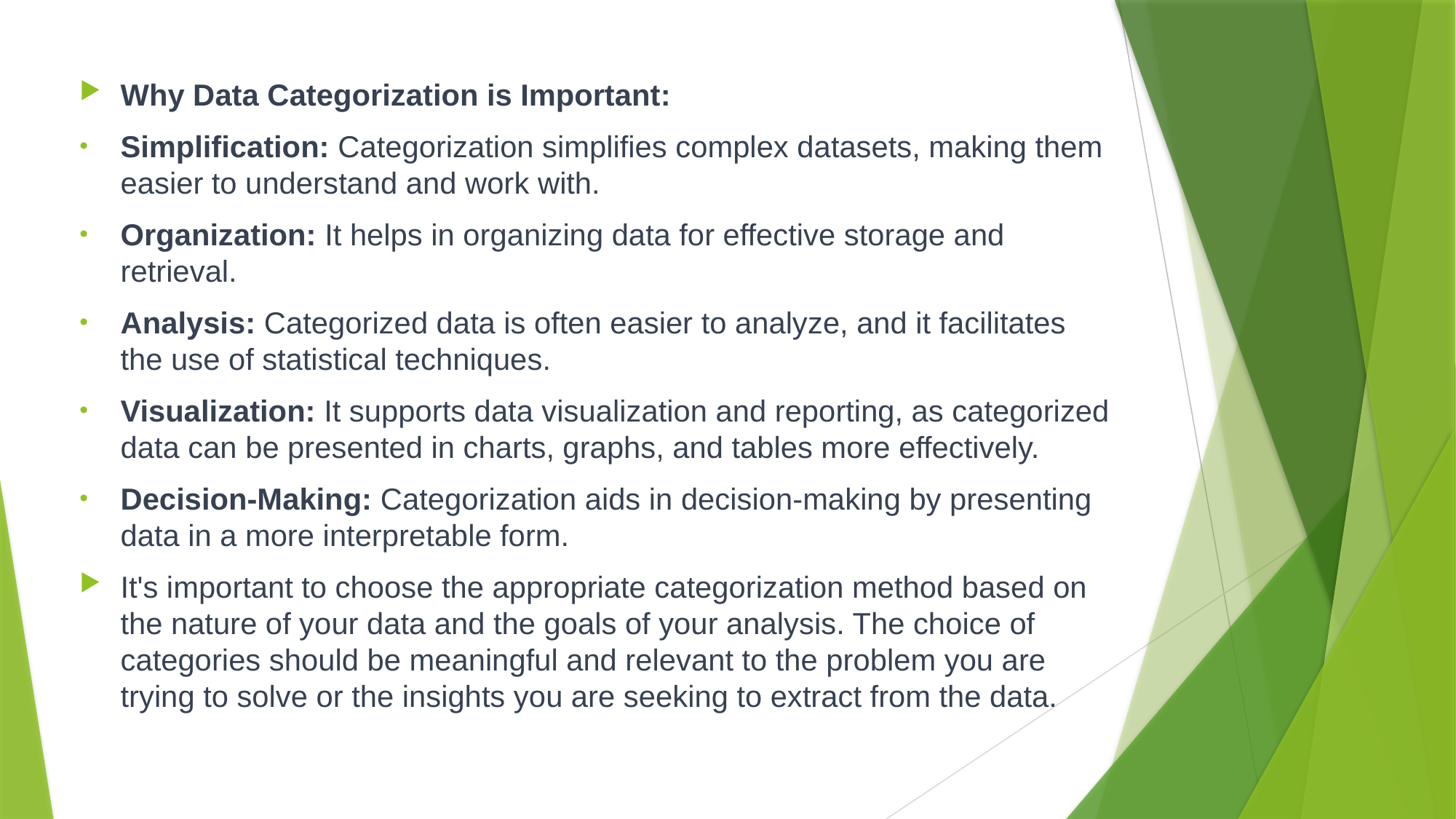

Why Data Categorization is Important:
Simplification: Categorization simplifies complex datasets, making them easier to understand and work with.
Organization: It helps in organizing data for effective storage and retrieval.
Analysis: Categorized data is often easier to analyze, and it facilitates the use of statistical techniques.
Visualization: It supports data visualization and reporting, as categorized data can be presented in charts, graphs, and tables more effectively.
Decision-Making: Categorization aids in decision-making by presenting data in a more interpretable form.
It's important to choose the appropriate categorization method based on the nature of your data and the goals of your analysis. The choice of categories should be meaningful and relevant to the problem you are trying to solve or the insights you are seeking to extract from the data.